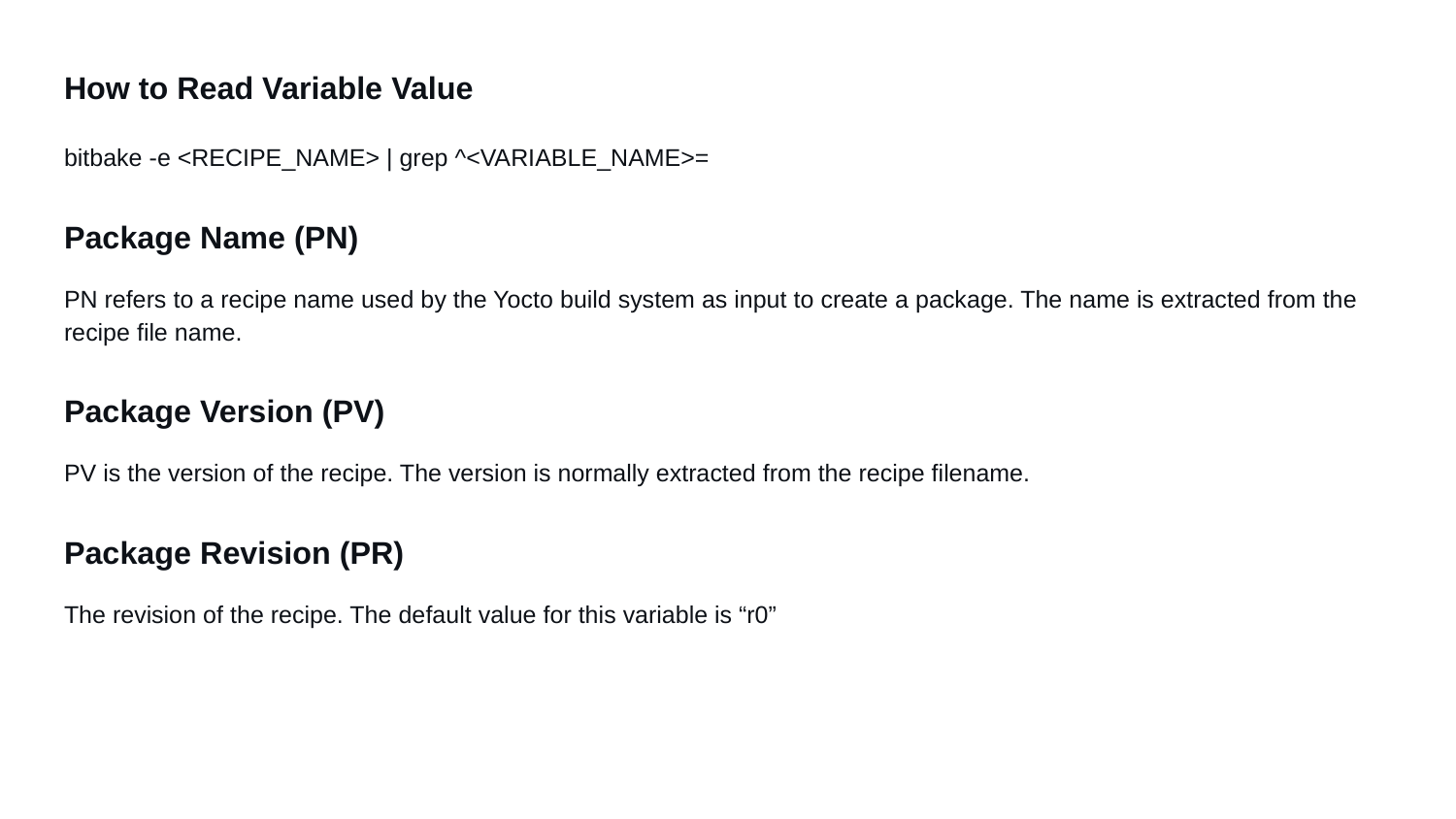

How to Read Variable Value
bitbake -e <RECIPE_NAME> | grep ^<VARIABLE_NAME>=
Package Name (PN)
PN refers to a recipe name used by the Yocto build system as input to create a package. The name is extracted from the recipe file name.
Package Version (PV)
PV is the version of the recipe. The version is normally extracted from the recipe filename.
Package Revision (PR)
The revision of the recipe. The default value for this variable is “r0”